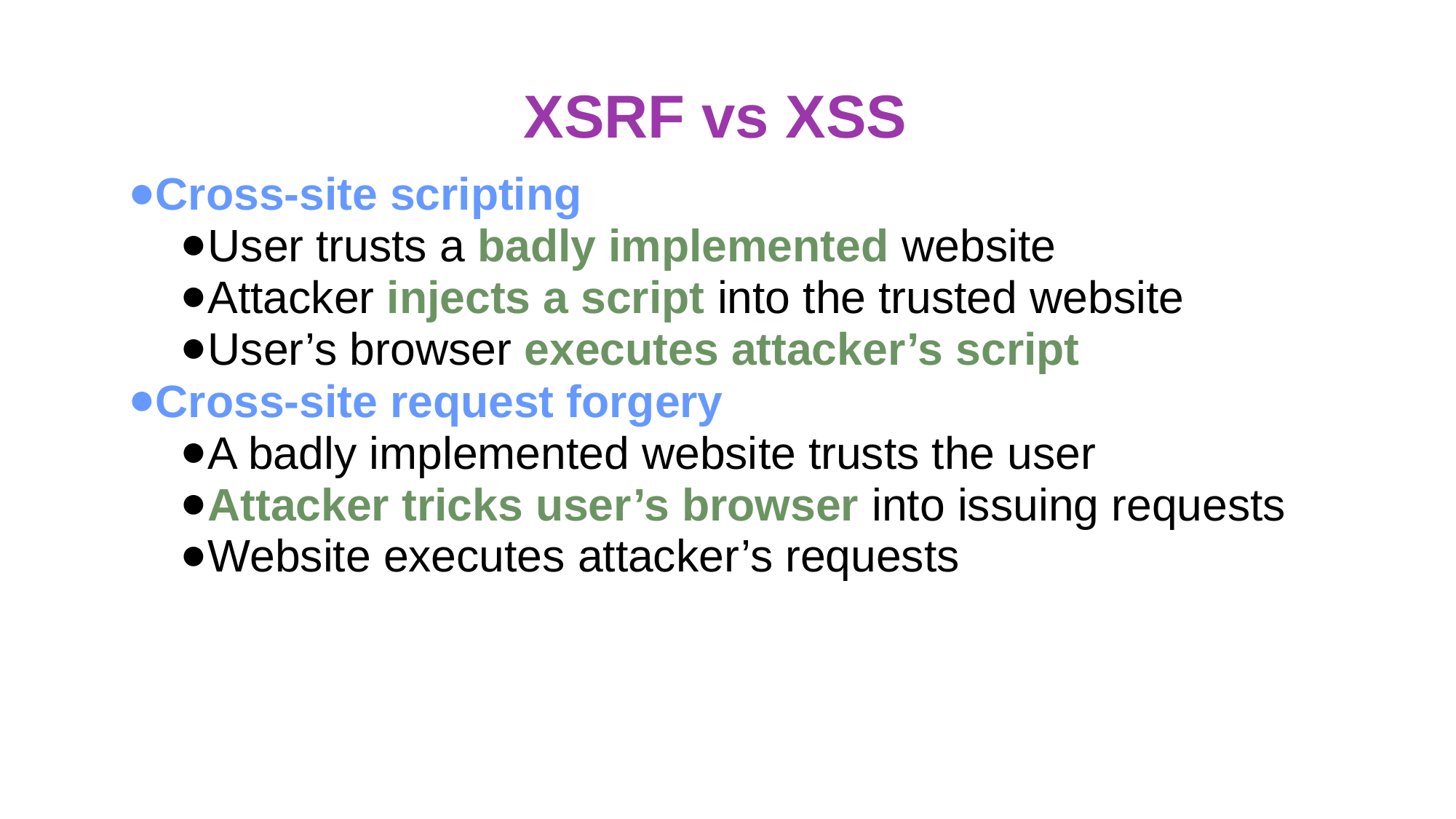

# XSRF vs XSS
Cross-site scripting
User trusts a badly implemented website
Attacker injects a script into the trusted website
User’s browser executes attacker’s script
Cross-site request forgery
A badly implemented website trusts the user
Attacker tricks user’s browser into issuing requests
Website executes attacker’s requests